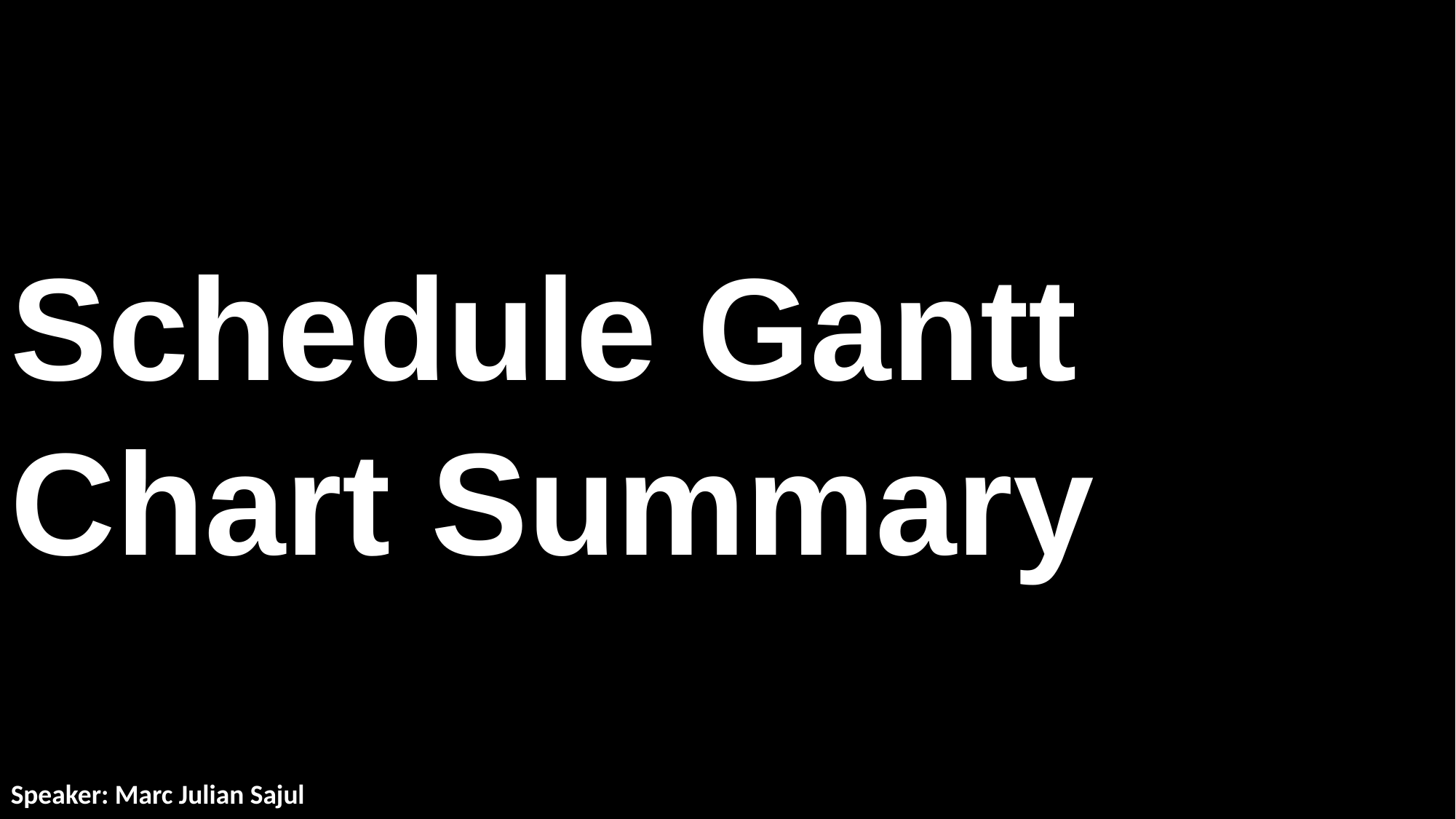

Schedule Gantt Chart Summary
Speaker: Marc Julian Sajul